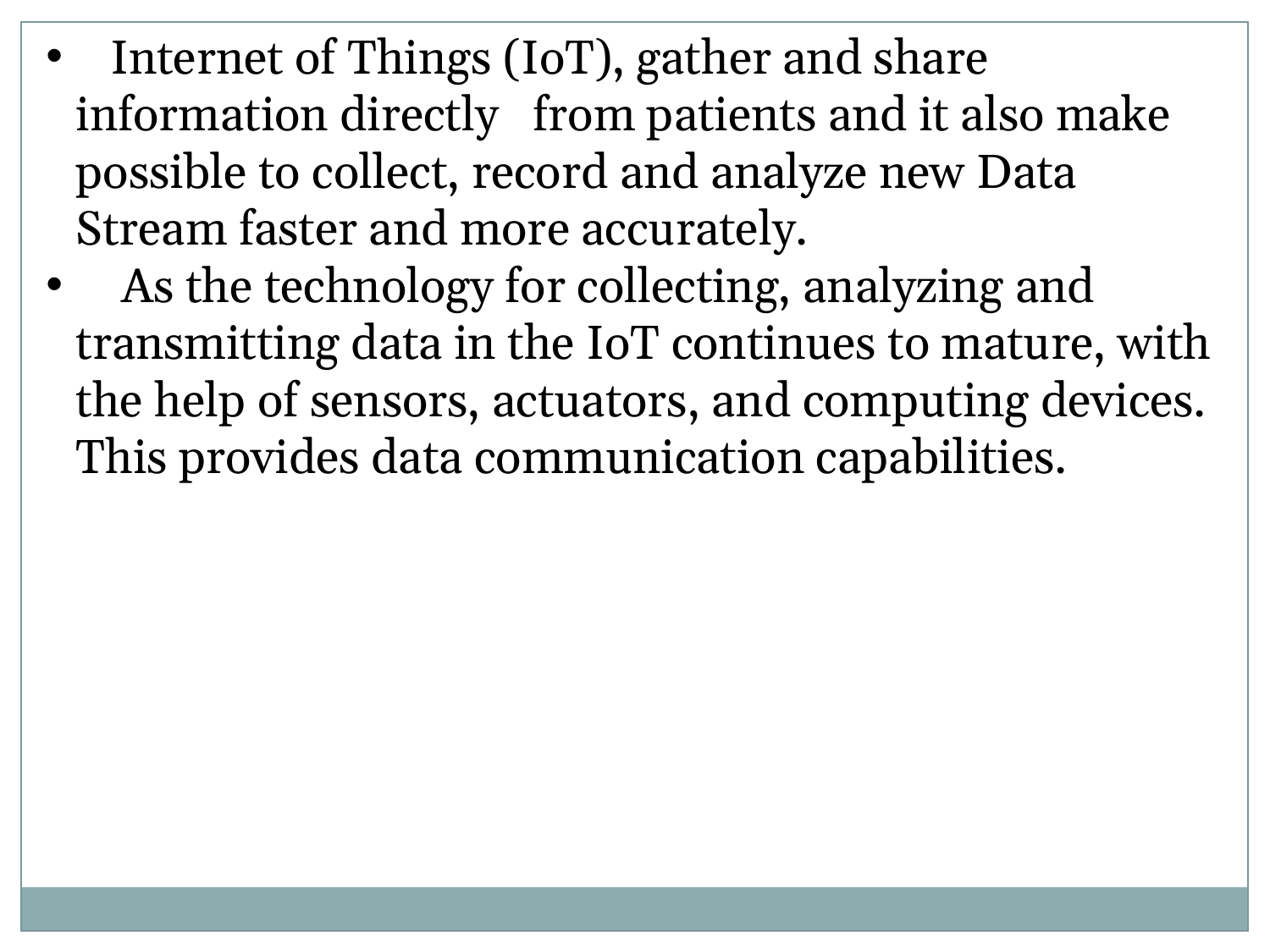

Internet of Things (IoT), gather and share information directly   from patients and it also make possible to collect, record and analyze new Data Stream faster and more accurately.
    As the technology for collecting, analyzing and transmitting data in the IoT continues to mature, with the help of sensors, actuators, and computing devices. This provides data communication capabilities.